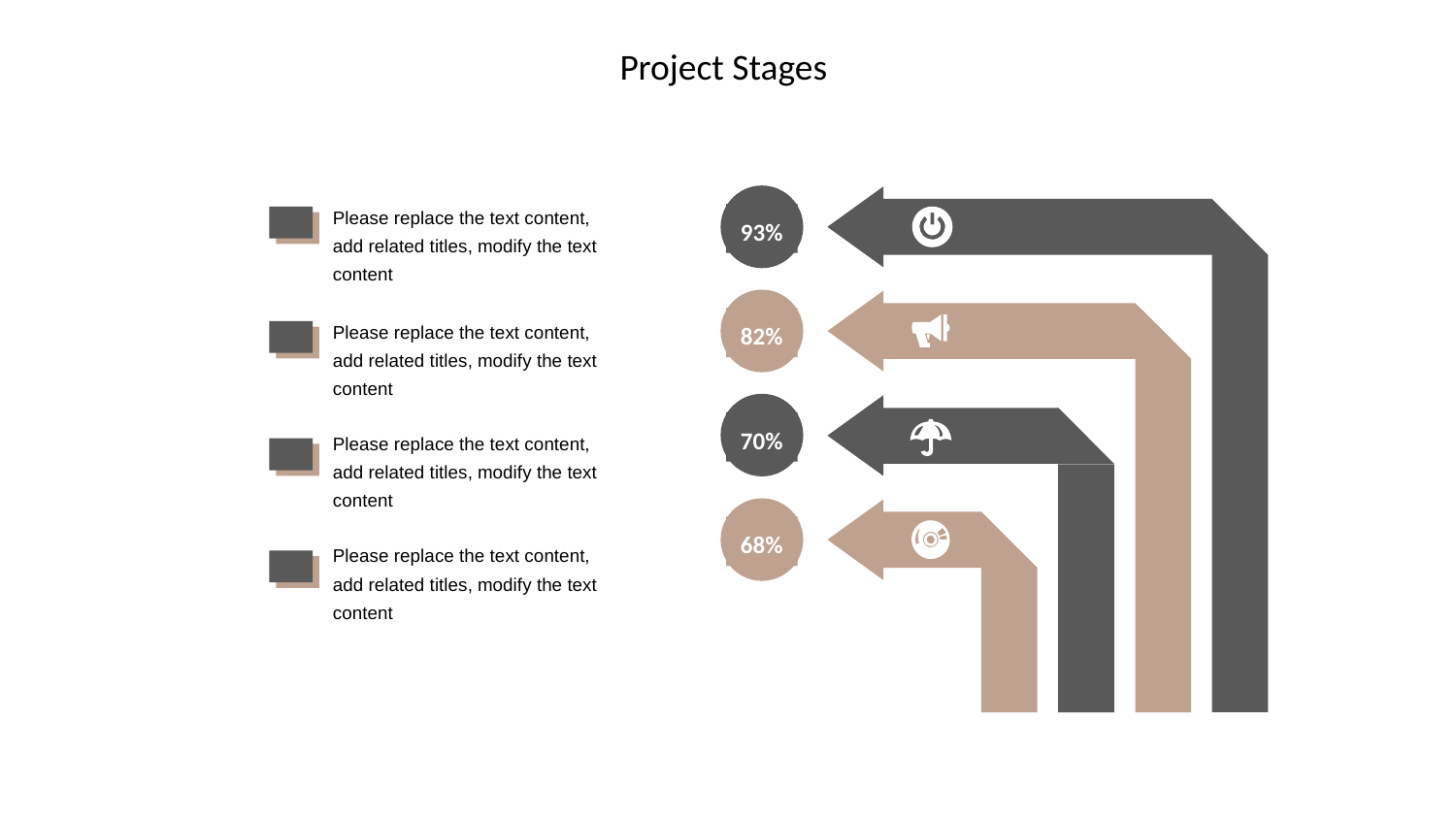

93%

82%

70%

68%

Please replace the text content, add related titles, modify the text content

Please replace the text content, add related titles, modify the text content

Please replace the text content, add related titles, modify the text content

Please replace the text content, add related titles, modify the text content